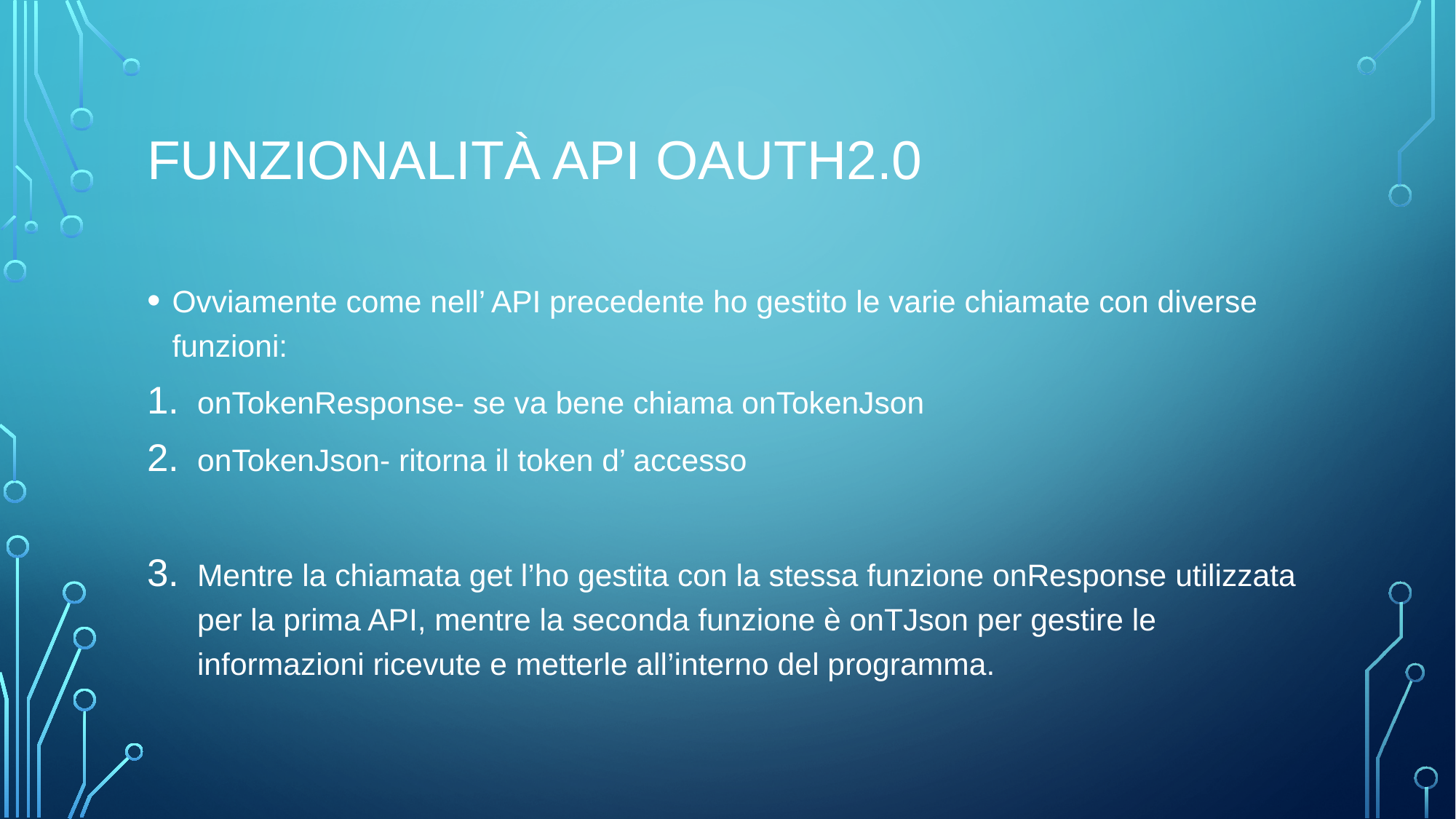

# Funzionalità API Oauth2.0
Ovviamente come nell’ API precedente ho gestito le varie chiamate con diverse funzioni:
onTokenResponse- se va bene chiama onTokenJson
onTokenJson- ritorna il token d’ accesso

Mentre la chiamata get l’ho gestita con la stessa funzione onResponse utilizzata per la prima API, mentre la seconda funzione è onTJson per gestire le informazioni ricevute e metterle all’interno del programma.